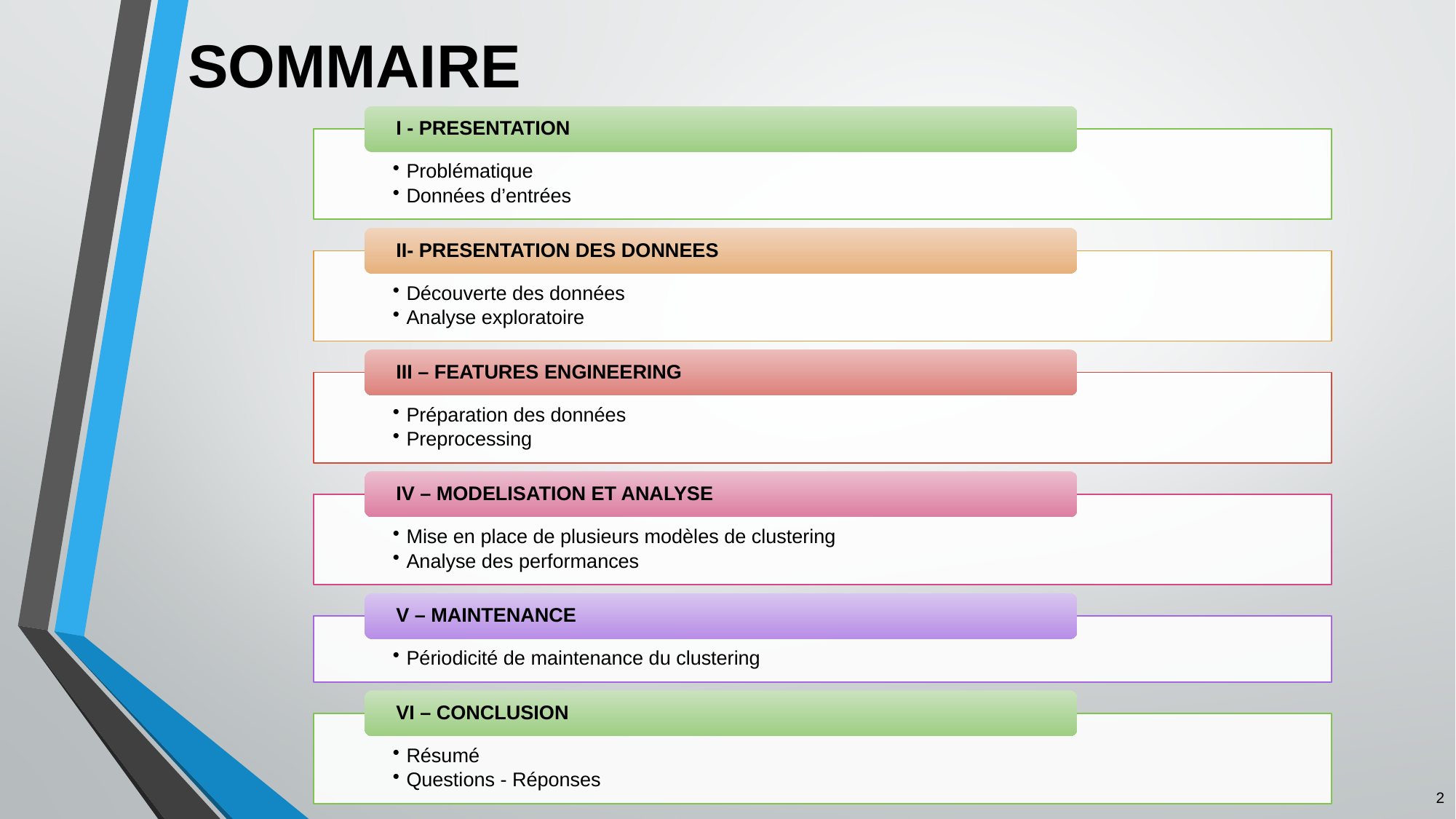

SOMMAIRE
Problématique
Données d’entrées
I - PRESENTATION
Découverte des données
Analyse exploratoire
II- PRESENTATION DES DONNEES
Préparation des données
Preprocessing
III – FEATURES ENGINEERING
Mise en place de plusieurs modèles de clustering
Analyse des performances
IV – MODELISATION ET ANALYSE
Périodicité de maintenance du clustering
V – MAINTENANCE
Résumé
Questions - Réponses
VI – CONCLUSION
2